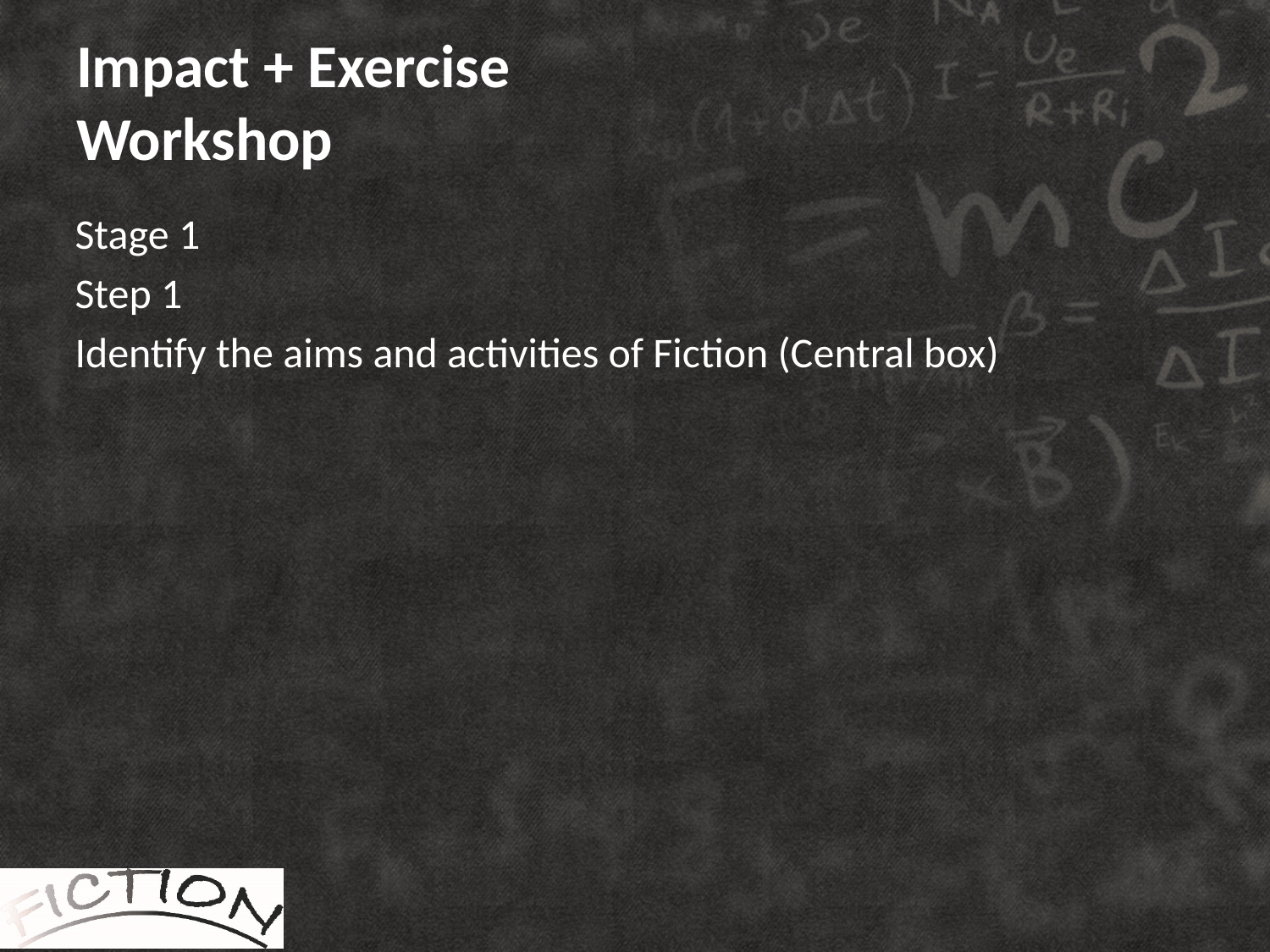

# Impact + Exercise Workshop
Stage 1
Step 1
Identify the aims and activities of Fiction (Central box)